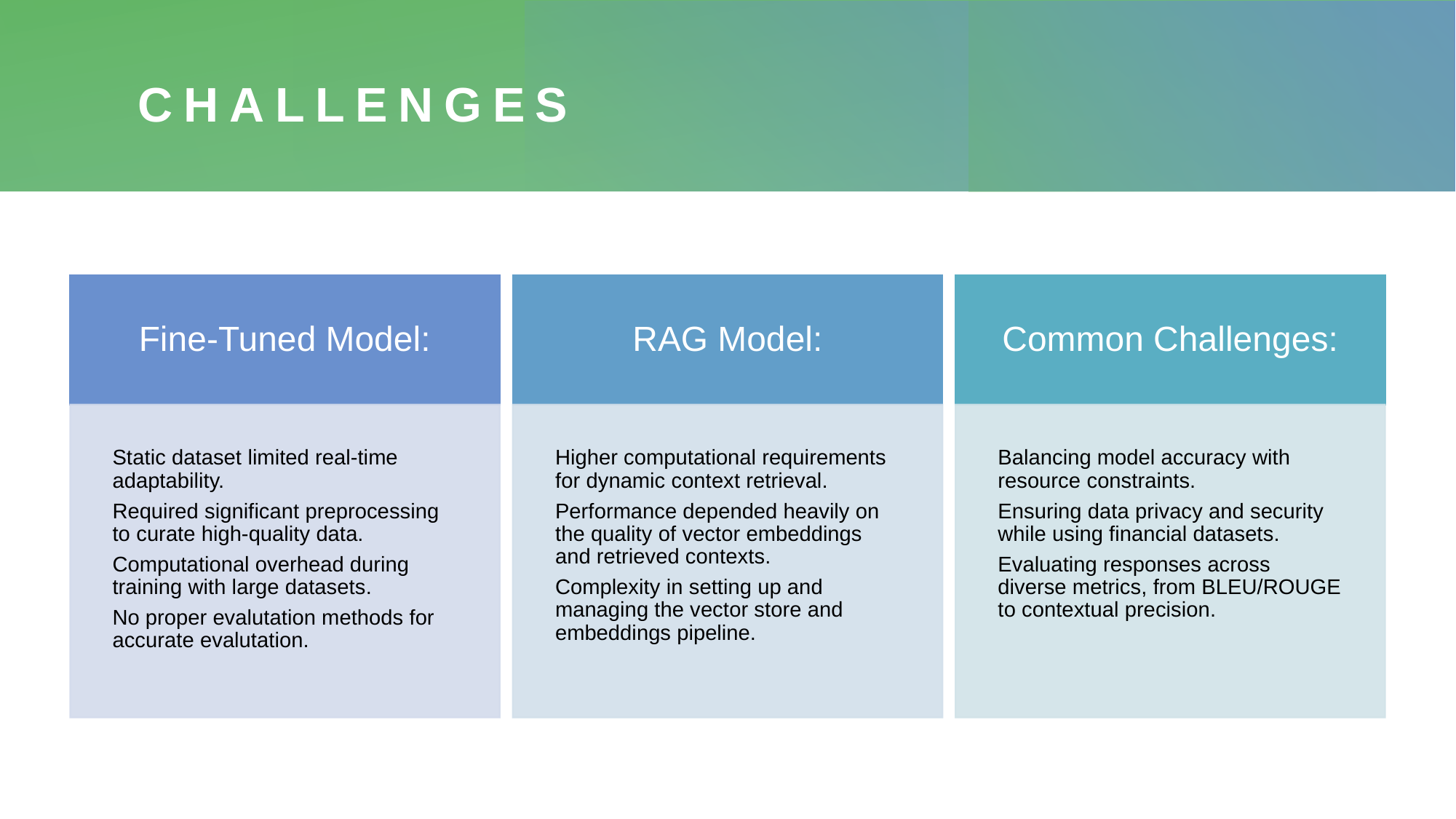

# Challenges
Fine-Tuned Model:
Static dataset limited real-time adaptability.
Required significant preprocessing to curate high-quality data.
Computational overhead during training with large datasets.
No proper evalutation methods for accurate evalutation.
RAG Model:
Higher computational requirements for dynamic context retrieval.
Performance depended heavily on the quality of vector embeddings and retrieved contexts.
Complexity in setting up and managing the vector store and embeddings pipeline.
Common Challenges:
Balancing model accuracy with resource constraints.
Ensuring data privacy and security while using financial datasets.
Evaluating responses across diverse metrics, from BLEU/ROUGE to contextual precision.